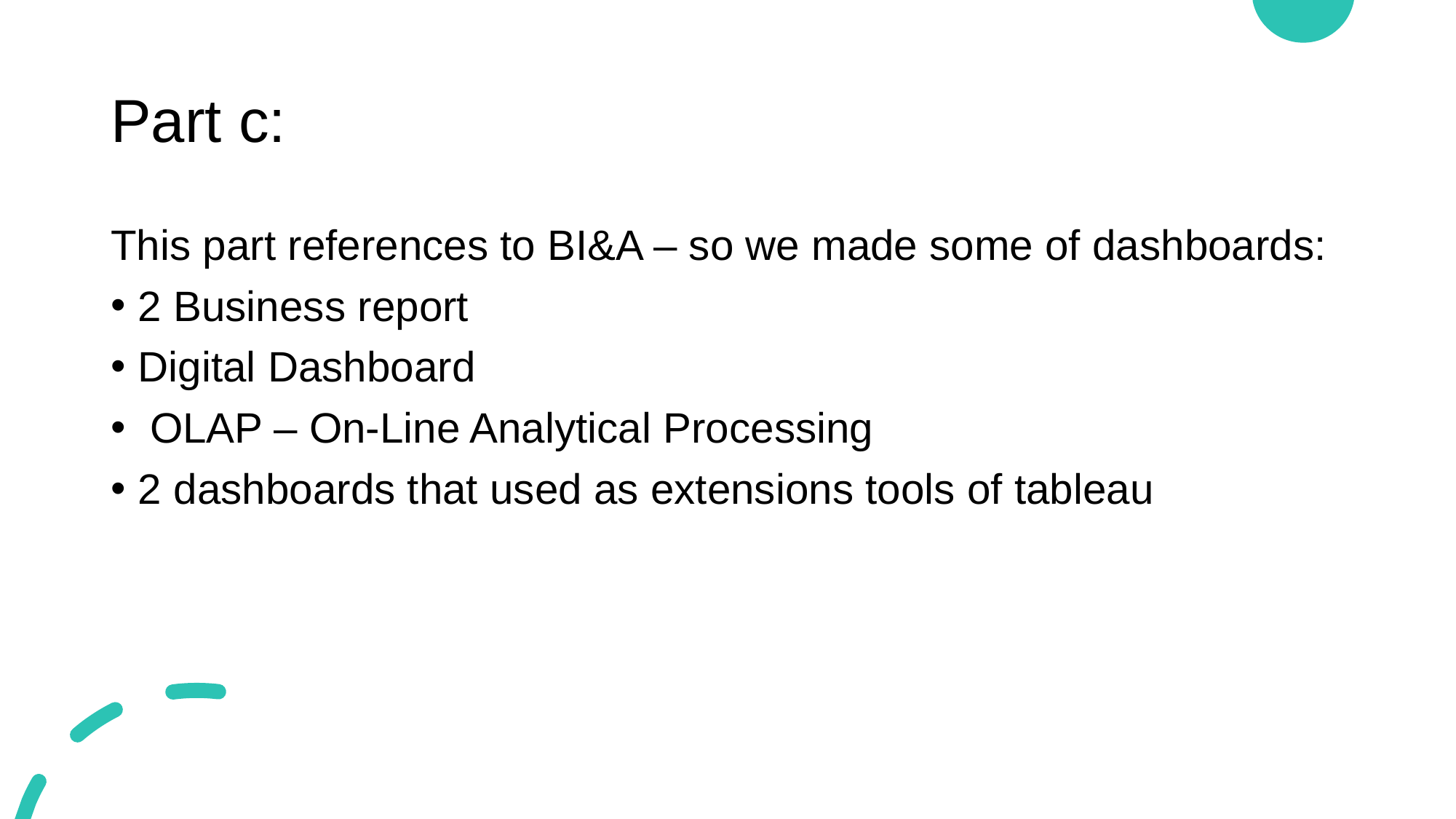

# Part c:
This part references to BI&A – so we made some of dashboards:
2 Business report
Digital Dashboard
 OLAP – On-Line Analytical Processing
2 dashboards that used as extensions tools of tableau